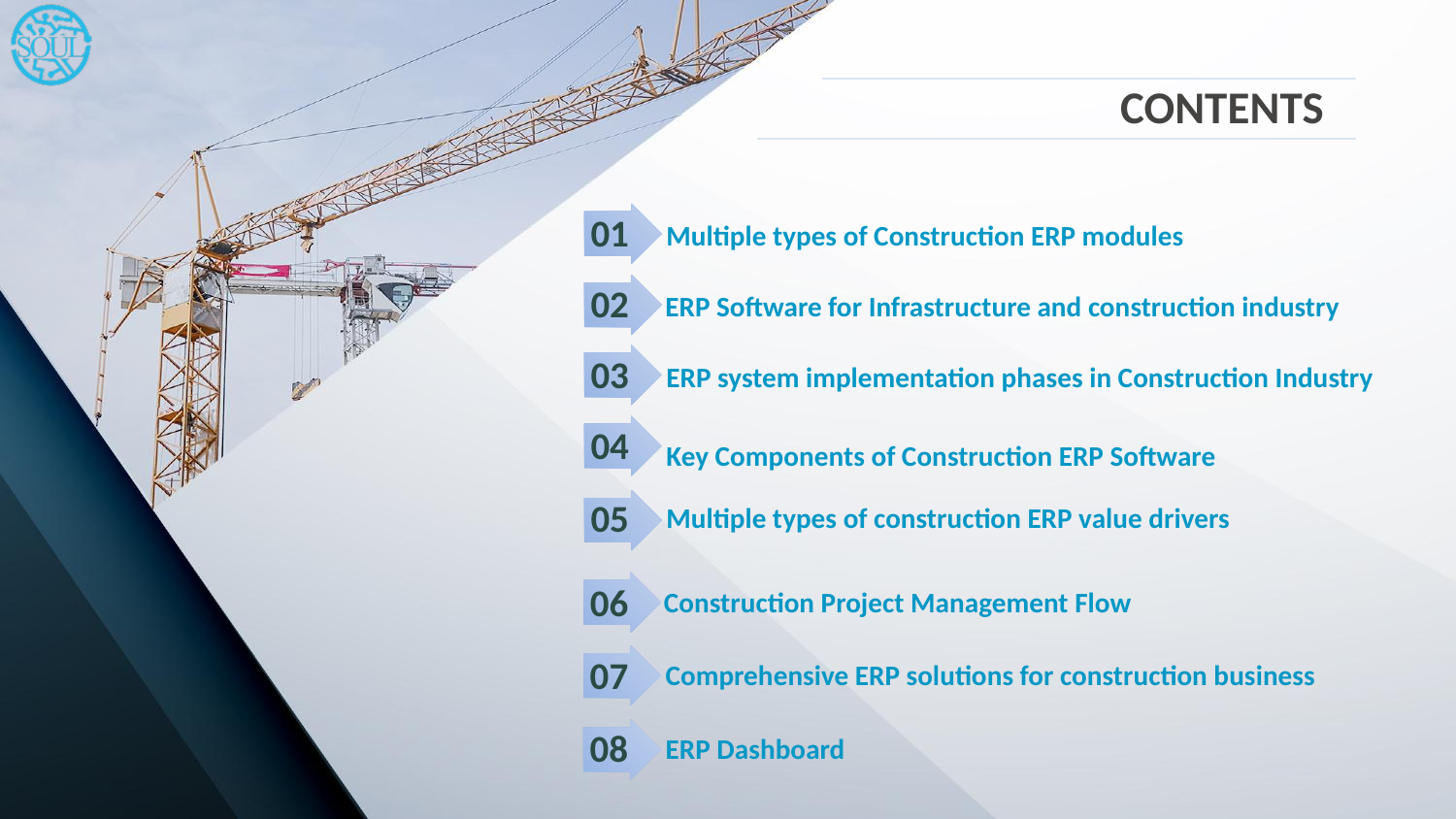

CONTENTS
01

Multiple types of Construction ERP modules
02

ERP Software for Infrastructure and construction industry

03
ERP system implementation phases in Construction Industry

04
Key Components of Construction ERP Software
05

Multiple types of construction ERP value drivers

06
Construction Project Management Flow

07
Comprehensive ERP solutions for construction business
08

ERP Dashboard